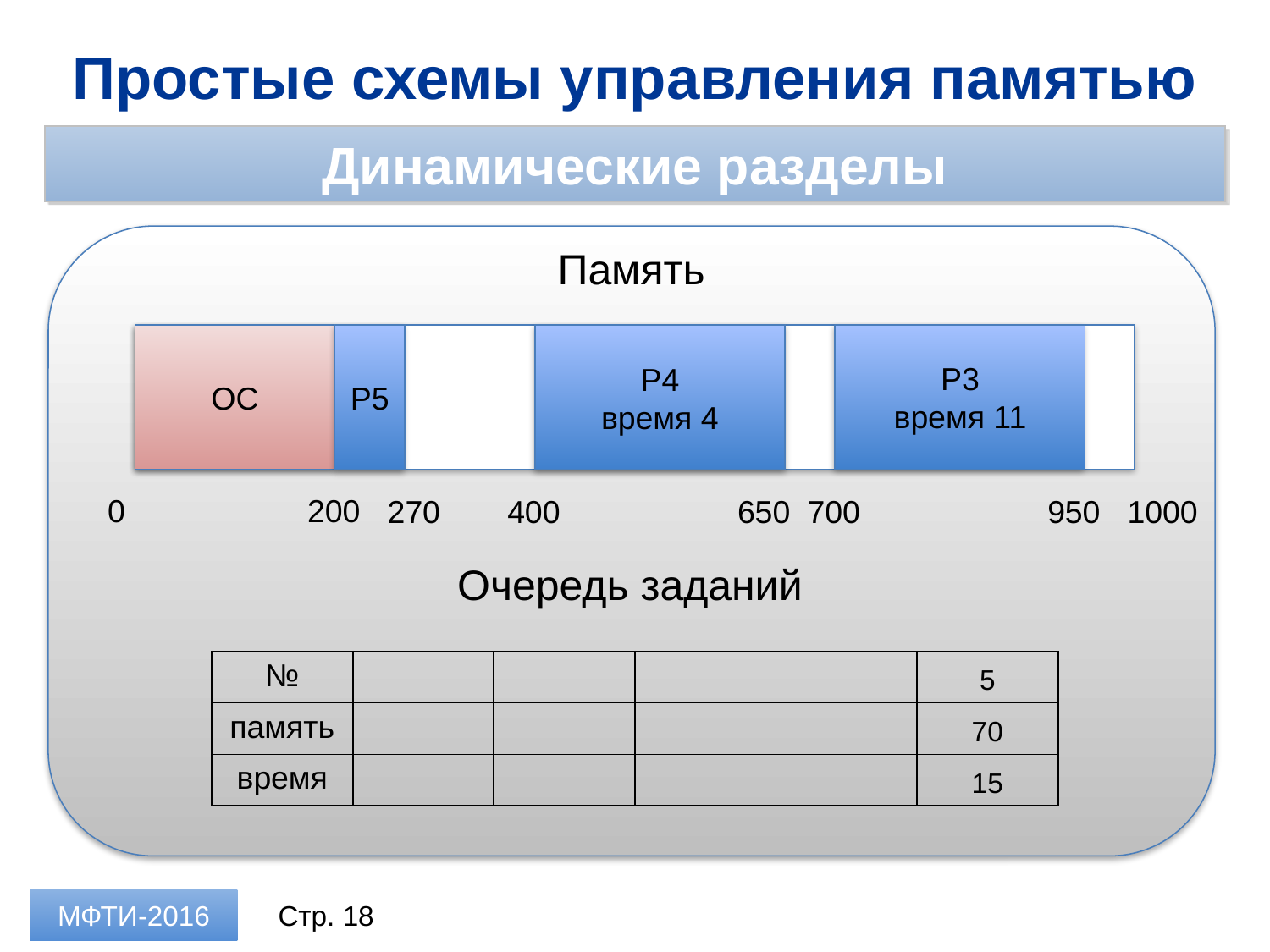

Простые схемы управления памятью
Динамические разделы

Память

ОС
P5
P4
время 4
P3
время 11
0
200
270
400
650
700
950
1000
Очередь заданий
| № |  |  |  |  |  |
| --- | --- | --- | --- | --- | --- |
| память |  |  |  |  |  |
| время |  |  |  |  |  |
5
70
15
МФТИ-2016
Стр. 18